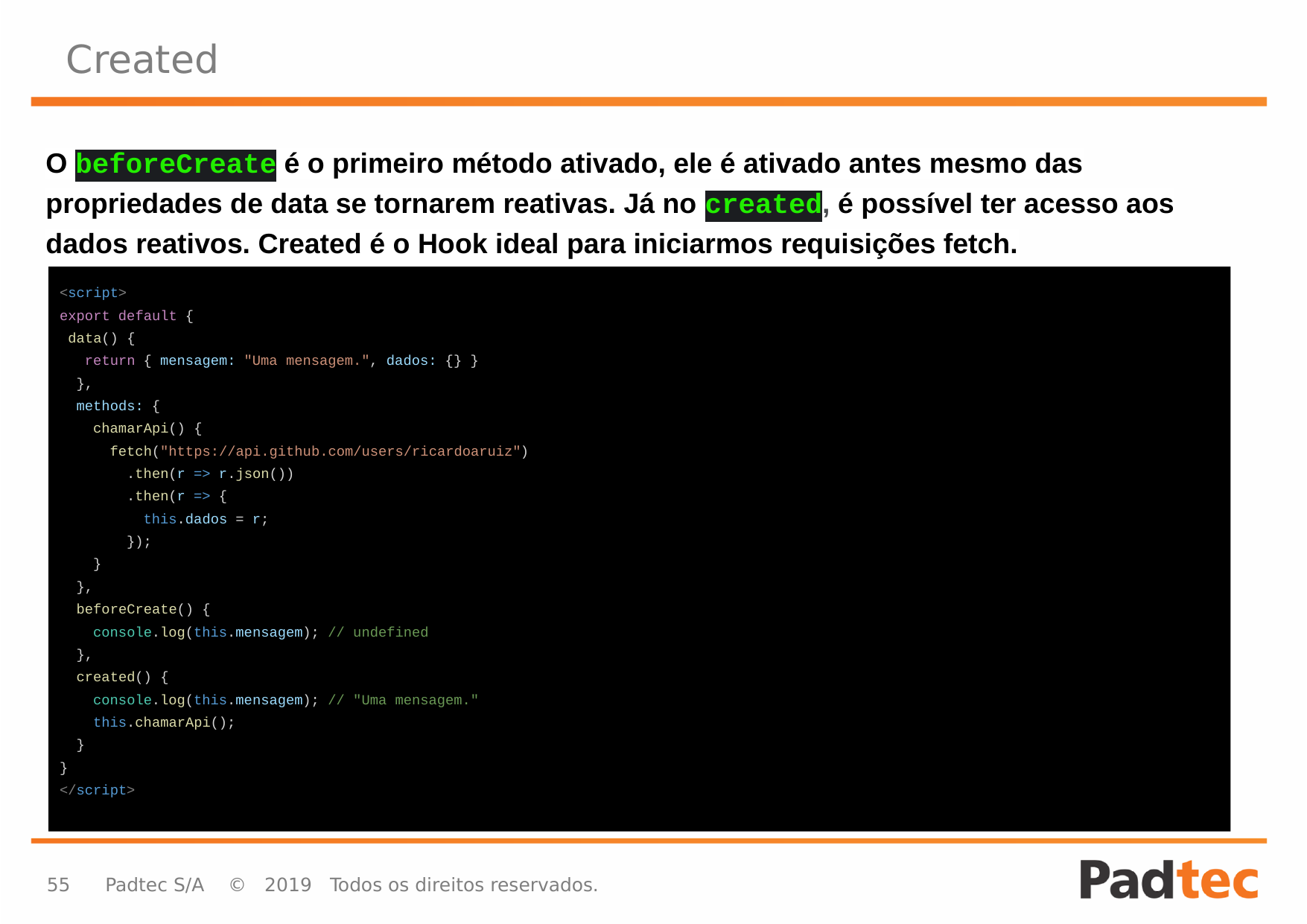

# Created
O beforeCreate é o primeiro método ativado, ele é ativado antes mesmo das propriedades de data se tornarem reativas. Já no created, é possível ter acesso aos dados reativos. Created é o Hook ideal para iniciarmos requisições fetch.

<script>
export default {
 data() {
   return { mensagem: "Uma mensagem.", dados: {} }
  },
  methods: {
    chamarApi() {
      fetch("https://api.github.com/users/ricardoaruiz")
        .then(r => r.json())
        .then(r => {
          this.dados = r;
        });
    }
  },
  beforeCreate() {
    console.log(this.mensagem); // undefined
  },
  created() {
    console.log(this.mensagem); // "Uma mensagem."
    this.chamarApi();
  }
}
</script>